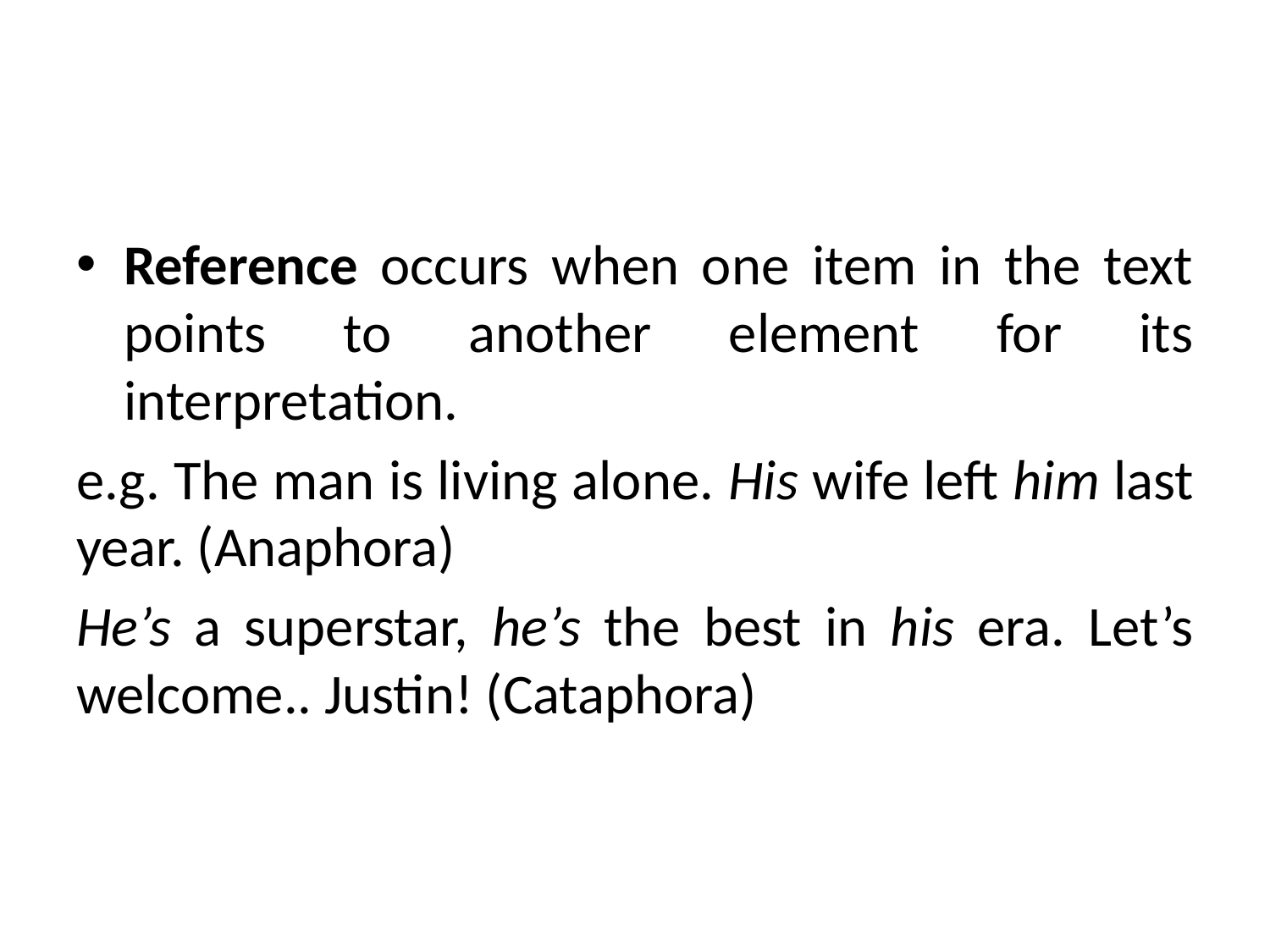

#
Reference occurs when one item in the text points to another element for its interpretation.
e.g. The man is living alone. His wife left him last year. (Anaphora)
He’s a superstar, he’s the best in his era. Let’s welcome.. Justin! (Cataphora)